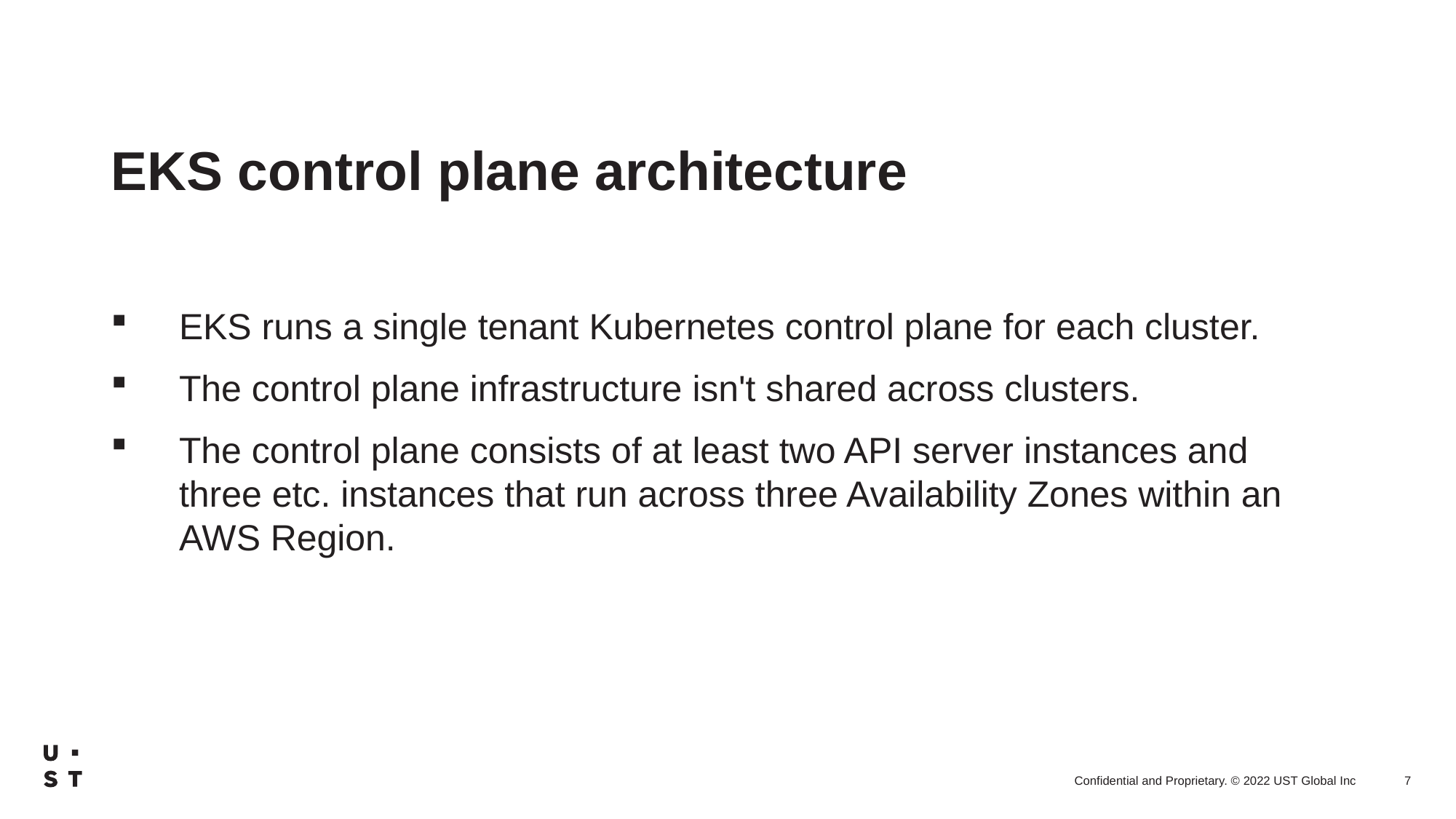

EKS control plane architecture

EKS runs a single tenant Kubernetes control plane for each cluster.
The control plane infrastructure isn't shared across clusters.
The control plane consists of at least two API server instances and three etc. instances that run across three Availability Zones within an AWS Region.